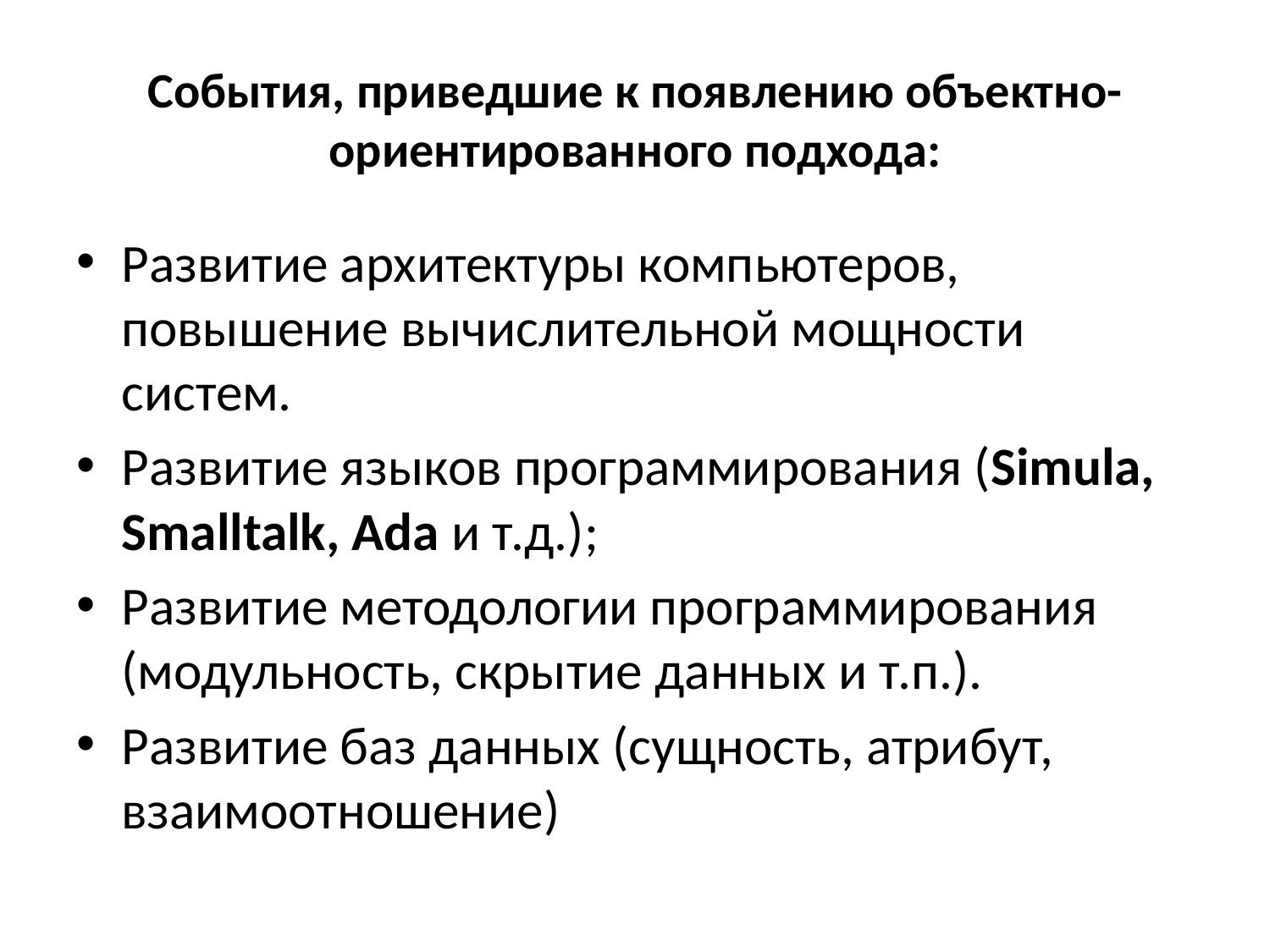

# События, приведшие к появлению объектно-ориентированного подхода:
Развитие архитектуры компьютеров, повышение вычислительной мощности систем.
Развитие языков программирования (Simula, Smalltalk, Ada и т.д.);
Развитие методологии программирования (модульность, скрытие данных и т.п.).
Развитие баз данных (сущность, атрибут, взаимоотношение)